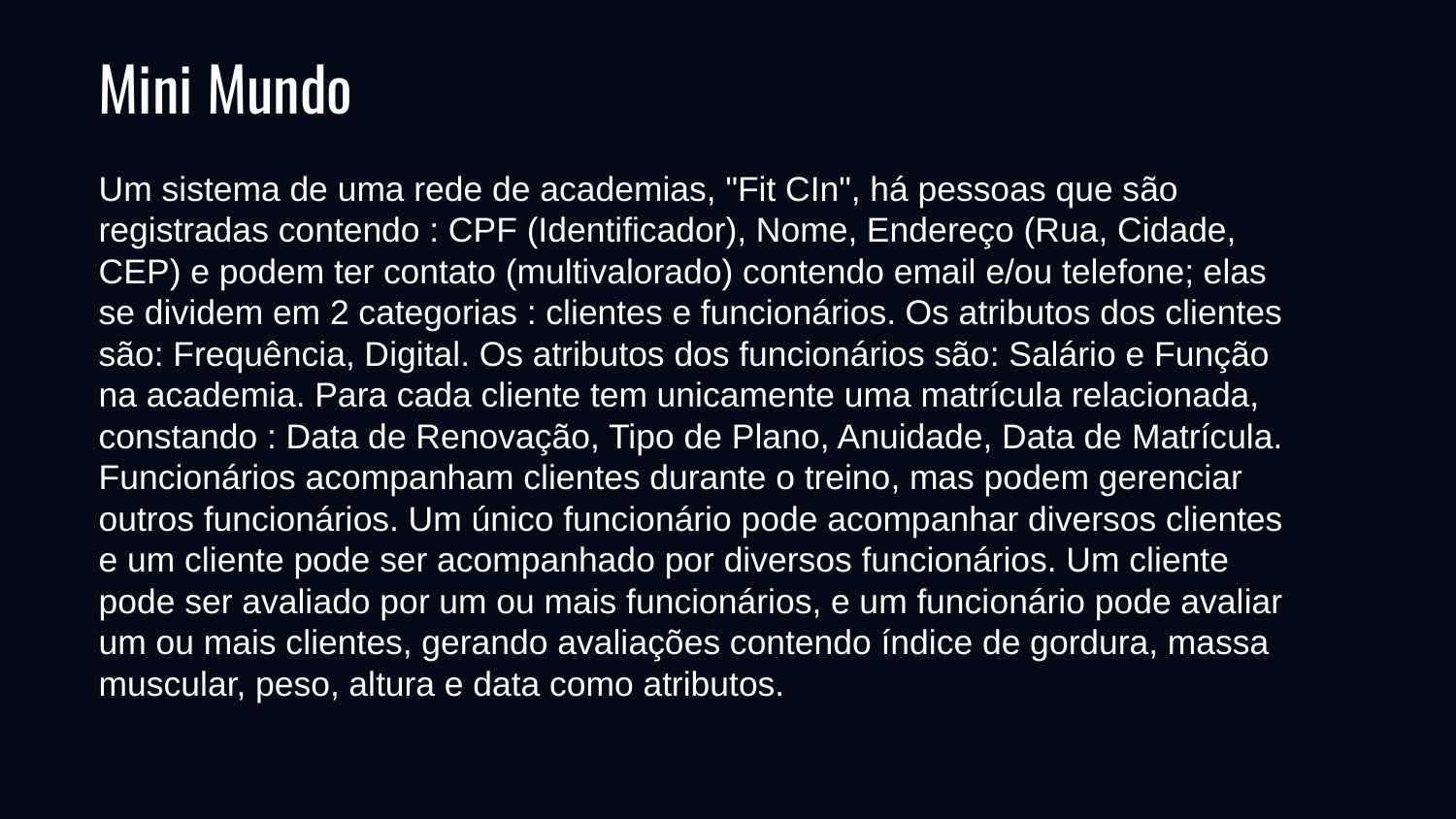

Mini Mundo

Um sistema de uma rede de academias, "Fit CIn", há pessoas que são registradas contendo : CPF (Identificador), Nome, Endereço (Rua, Cidade, CEP) e podem ter contato (multivalorado) contendo email e/ou telefone; elas se dividem em 2 categorias : clientes e funcionários. Os atributos dos clientes são: Frequência, Digital. Os atributos dos funcionários são: Salário e Função na academia. Para cada cliente tem unicamente uma matrícula relacionada, constando : Data de Renovação, Tipo de Plano, Anuidade, Data de Matrícula. Funcionários acompanham clientes durante o treino, mas podem gerenciar outros funcionários. Um único funcionário pode acompanhar diversos clientes e um cliente pode ser acompanhado por diversos funcionários. Um cliente pode ser avaliado por um ou mais funcionários, e um funcionário pode avaliar um ou mais clientes, gerando avaliações contendo índice de gordura, massa muscular, peso, altura e data como atributos.